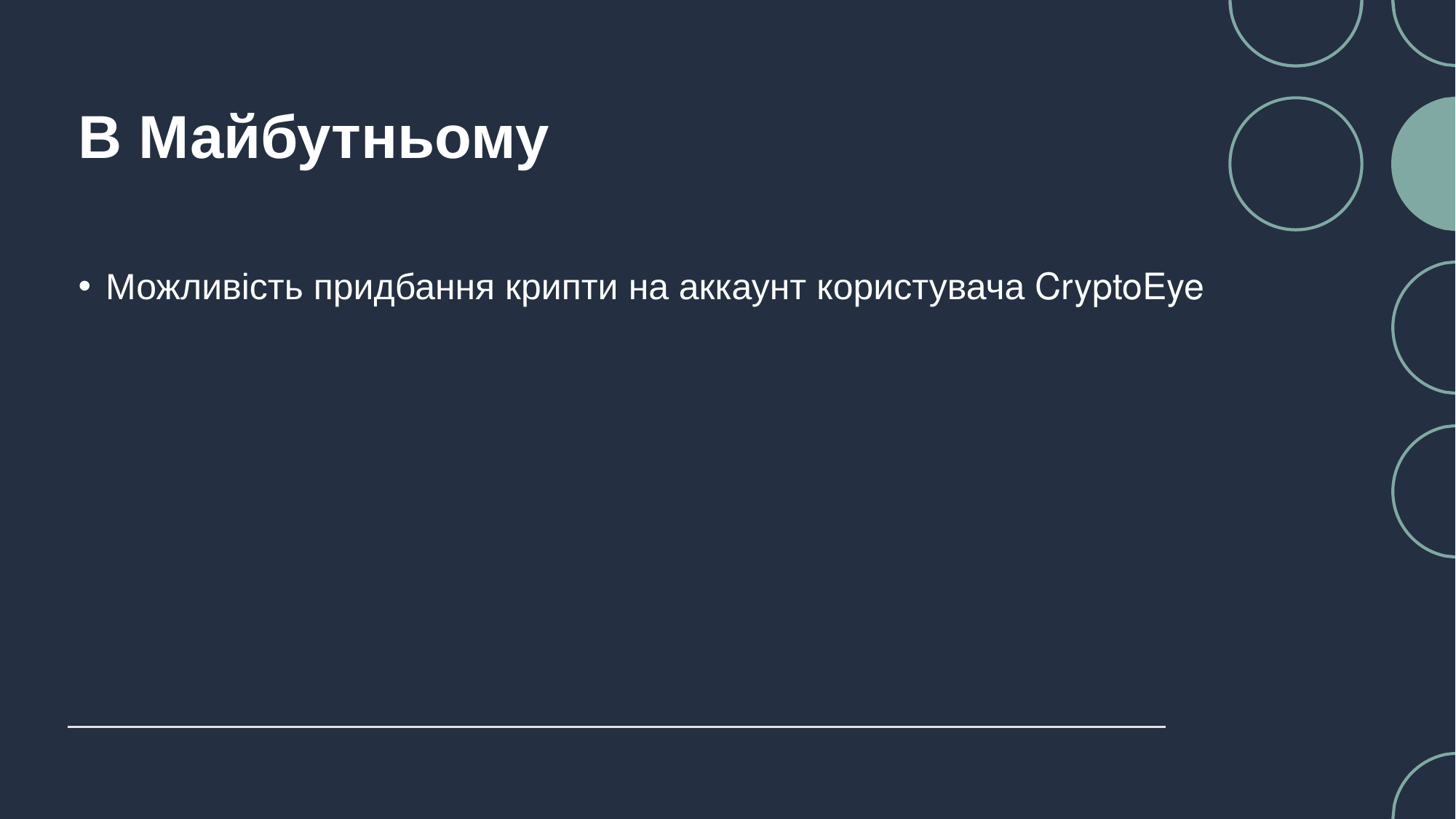

# В Майбутньому
Можливість придбання крипти на аккаунт користувача CryptoEye